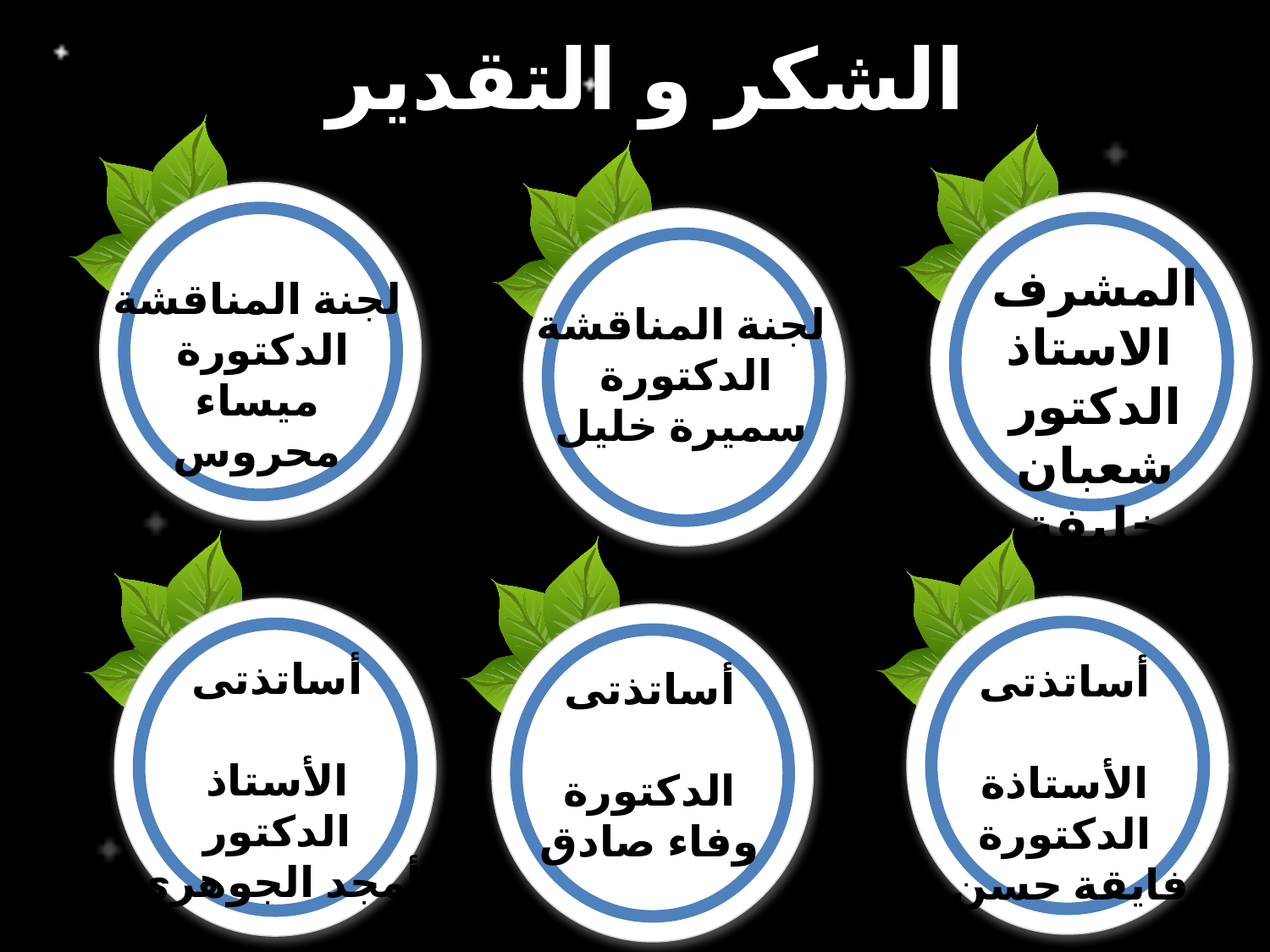

الشكر و التقدير

لجنة المناقشة
الدكتورة
ميساء محروس

المشرف
 الاستاذ الدكتور
شعبان خليفة

لجنة المناقشة
الدكتورة
سميرة خليل

أساتذتى

الأستاذة الدكتورة
فايقة حسن

أساتذتى

الأستاذ الدكتور
أمجد الجوهري

أساتذتى

الدكتورة
وفاء صادق